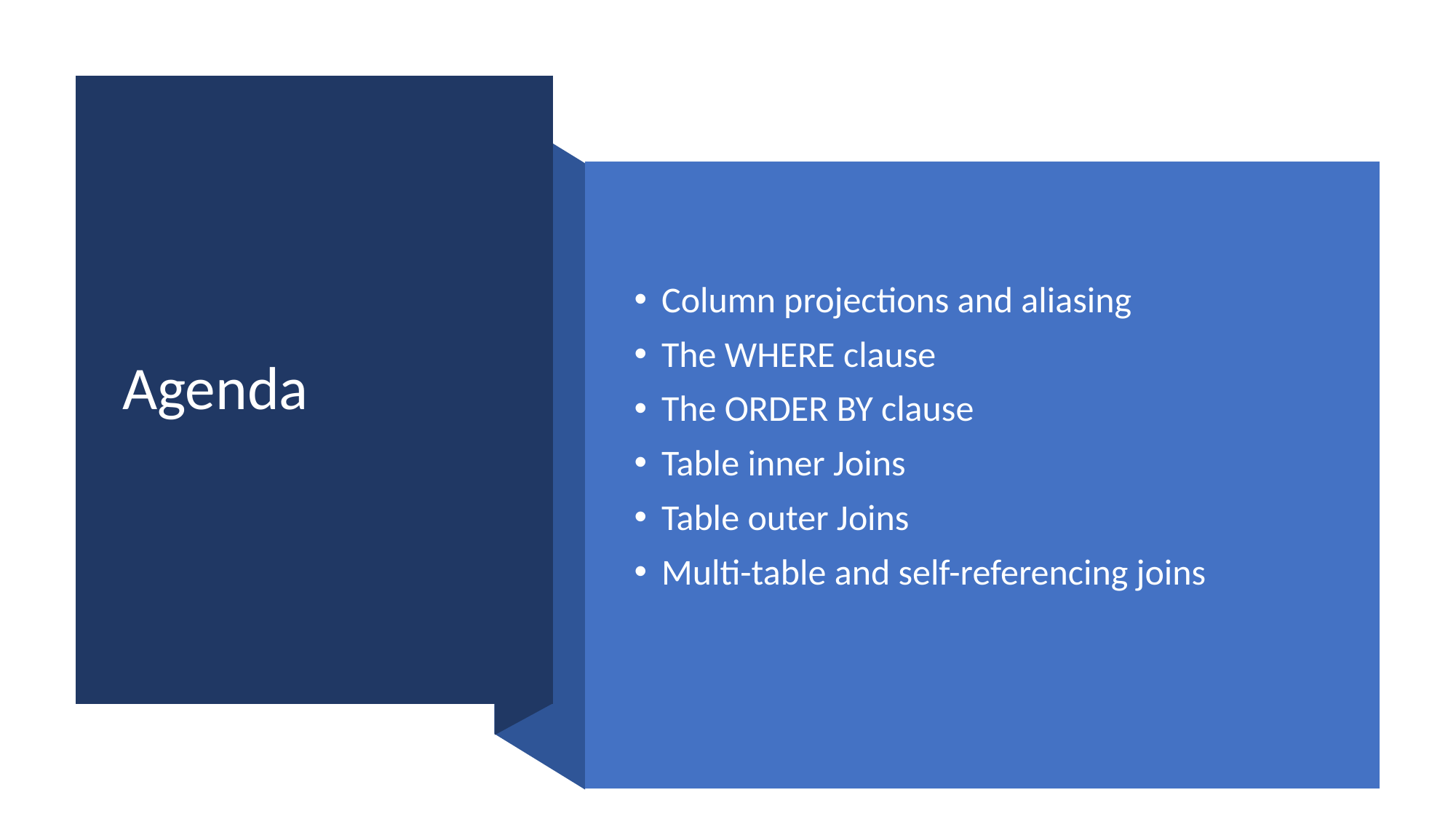

# Agenda

Column projections and aliasing
The WHERE clause
The ORDER BY clause
Table inner Joins
Table outer Joins
Multi-table and self-referencing joins